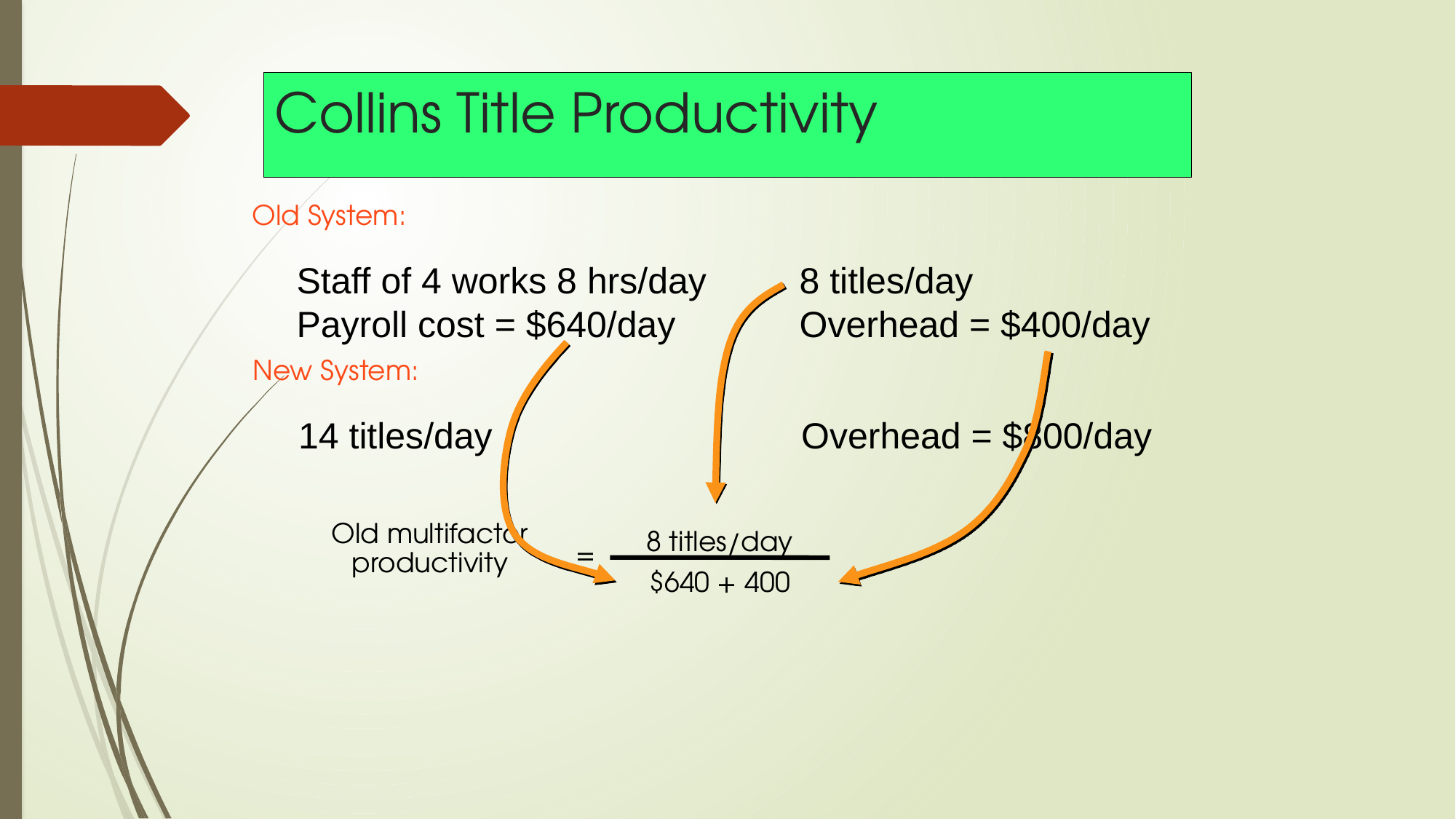

# Collins Title Productivity
Old System:
Staff of 4 works 8 hrs/day	 8 titles/day
Payroll cost = $640/day	 Overhead = $400/day

8 titles/day
$640 + 400

New System:
14 titles/day	 Overhead = $800/day
Old multifactor productivity
=